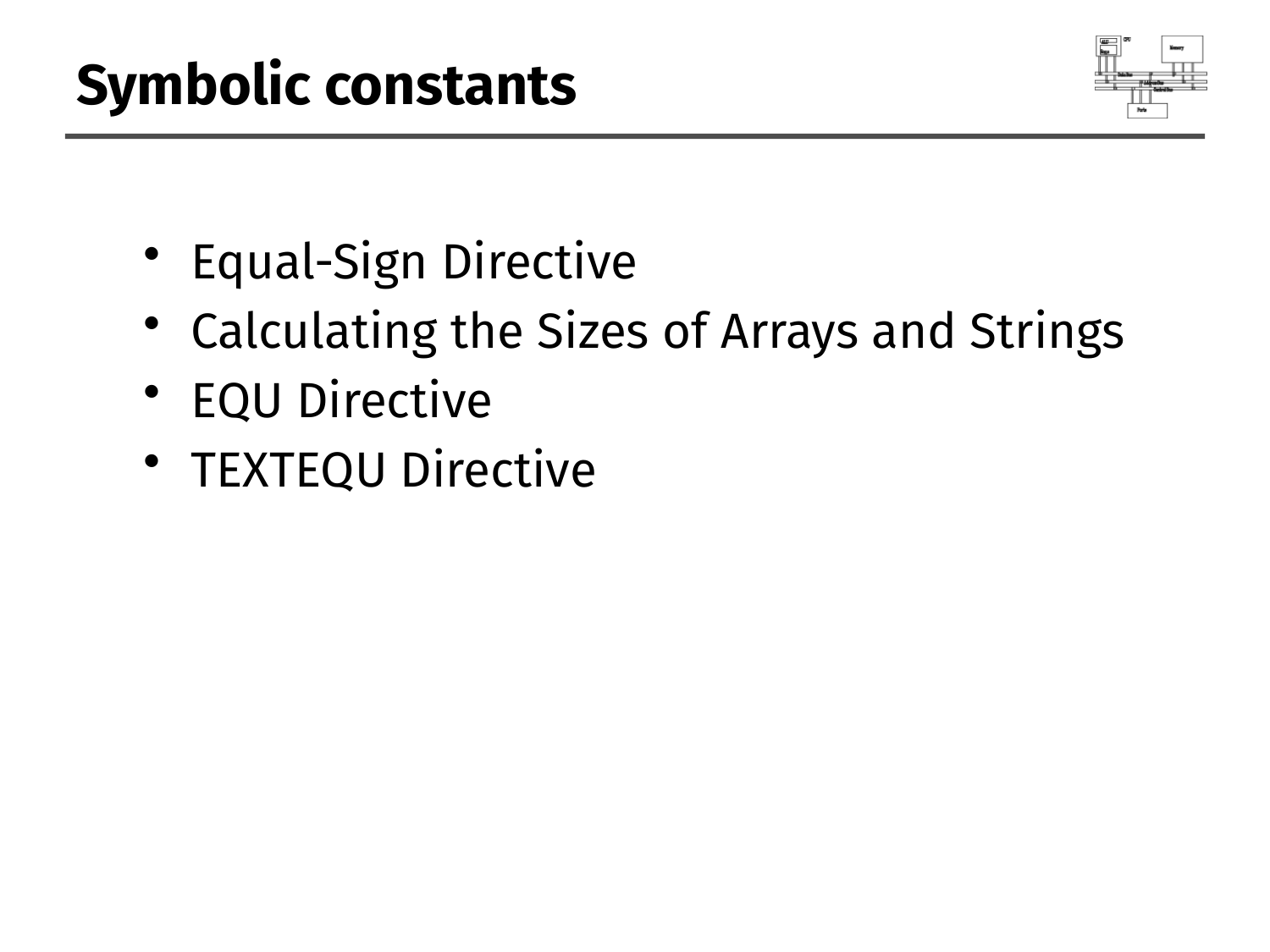

# Symbolic constants
Equal-Sign Directive
Calculating the Sizes of Arrays and Strings
EQU Directive
TEXTEQU Directive